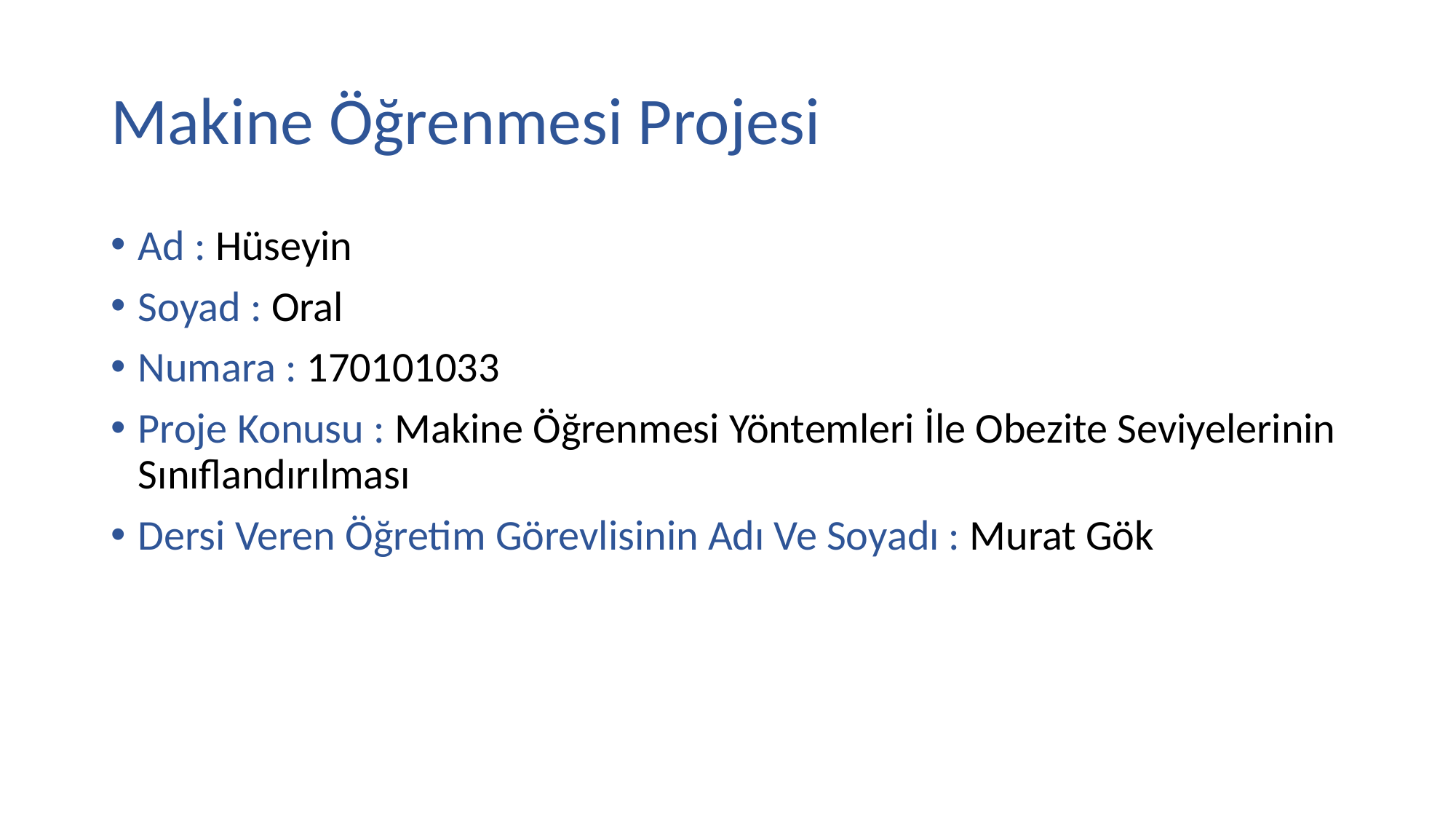

# Makine Öğrenmesi Projesi
Ad : Hüseyin
Soyad : Oral
Numara : 170101033
Proje Konusu : Makine Öğrenmesi Yöntemleri İle Obezite Seviyelerinin Sınıflandırılması
Dersi Veren Öğretim Görevlisinin Adı Ve Soyadı : Murat Gök